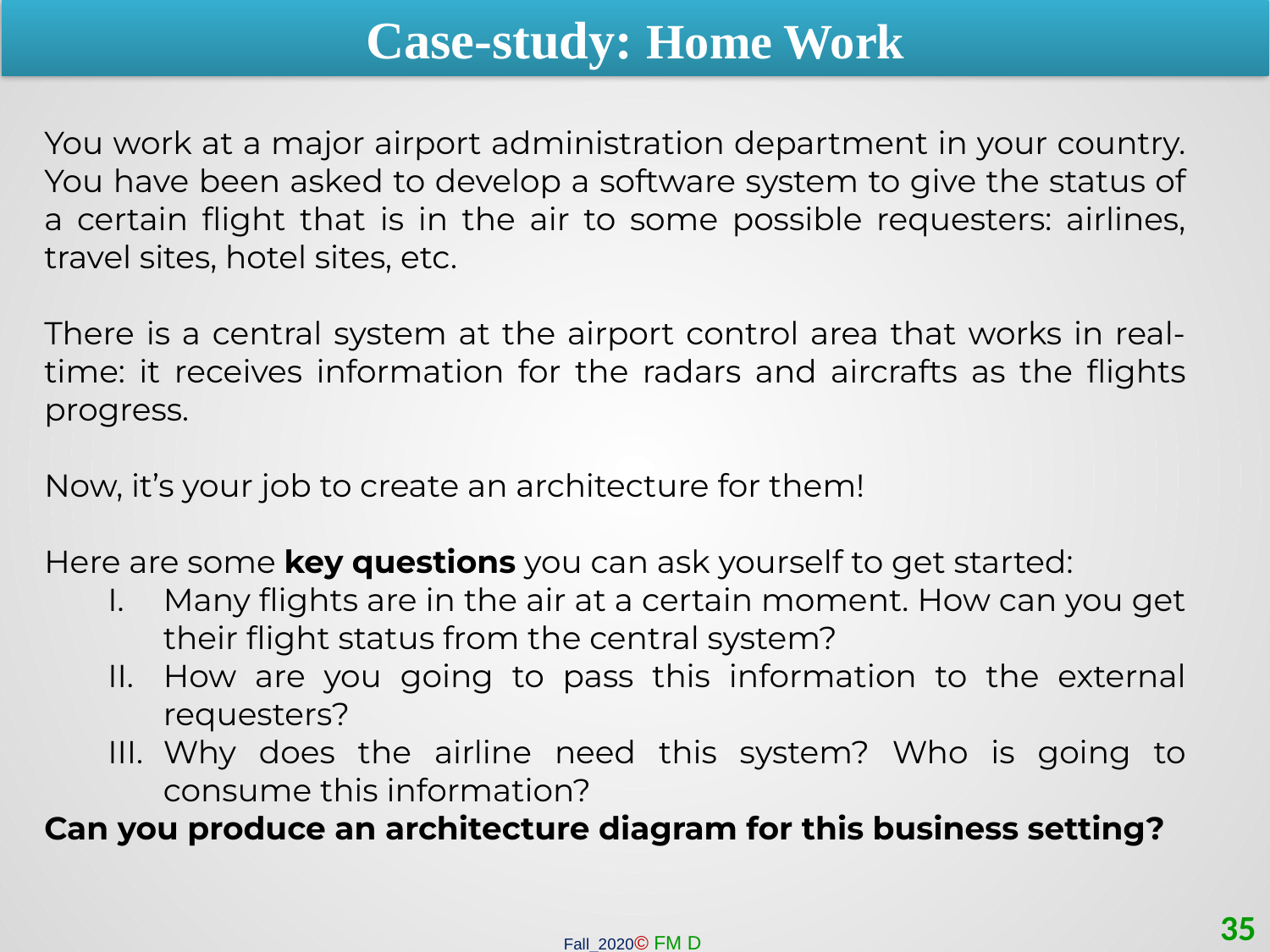

Case-study: Home Work
You work at a major airport administration department in your country. You have been asked to develop a software system to give the status of a certain flight that is in the air to some possible requesters: airlines, travel sites, hotel sites, etc.

There is a central system at the airport control area that works in real-time: it receives information for the radars and aircrafts as the flights progress.

Now, it’s your job to create an architecture for them!

Here are some key questions you can ask yourself to get started:
Many flights are in the air at a certain moment. How can you get their flight status from the central system?
How are you going to pass this information to the external requesters?
Why does the airline need this system? Who is going to consume this information?
Can you produce an architecture diagram for this business setting?
35